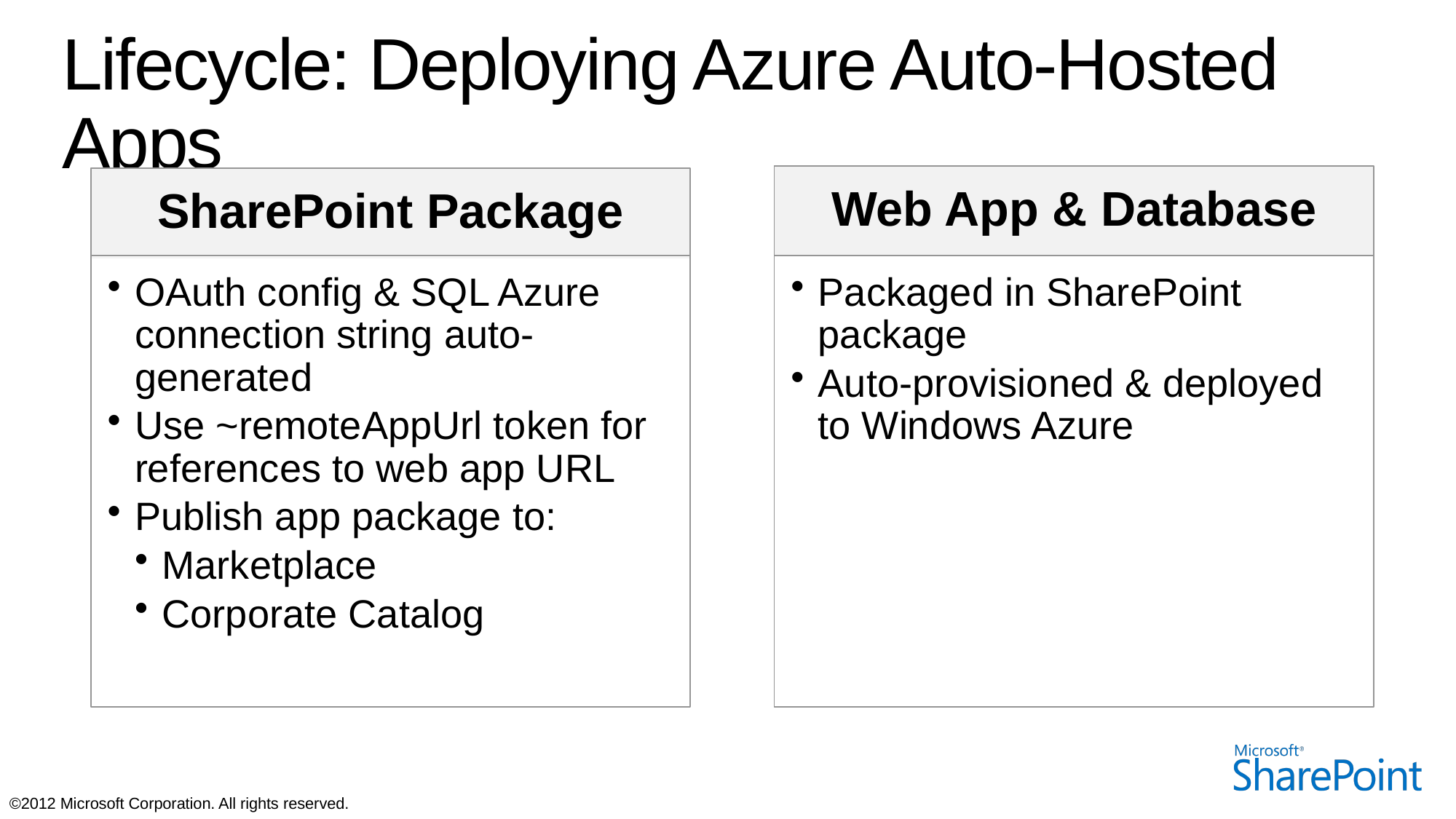

# Lifecycle: Deploying Azure Auto-Hosted Apps
SharePoint Package
OAuth config & SQL Azure connection string auto-generated
Use ~remoteAppUrl token for references to web app URL
Publish app package to:
Marketplace
Corporate Catalog
Web App & Database
Packaged in SharePoint package
Auto-provisioned & deployed to Windows Azure